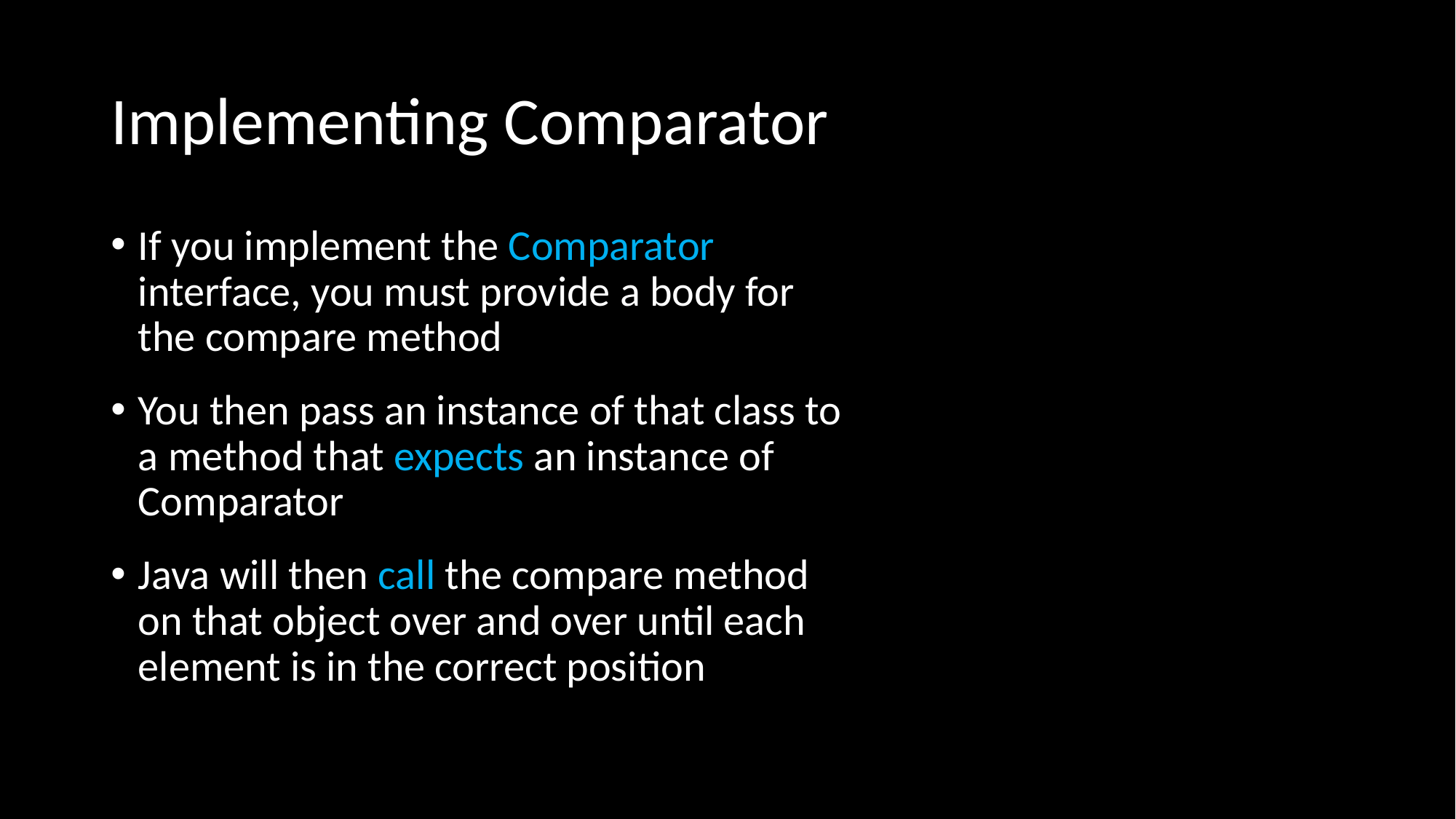

# Implementing Comparator
If you implement the Comparator interface, you must provide a body for the compare method
You then pass an instance of that class to a method that expects an instance of Comparator
Java will then call the compare method on that object over and over until each element is in the correct position